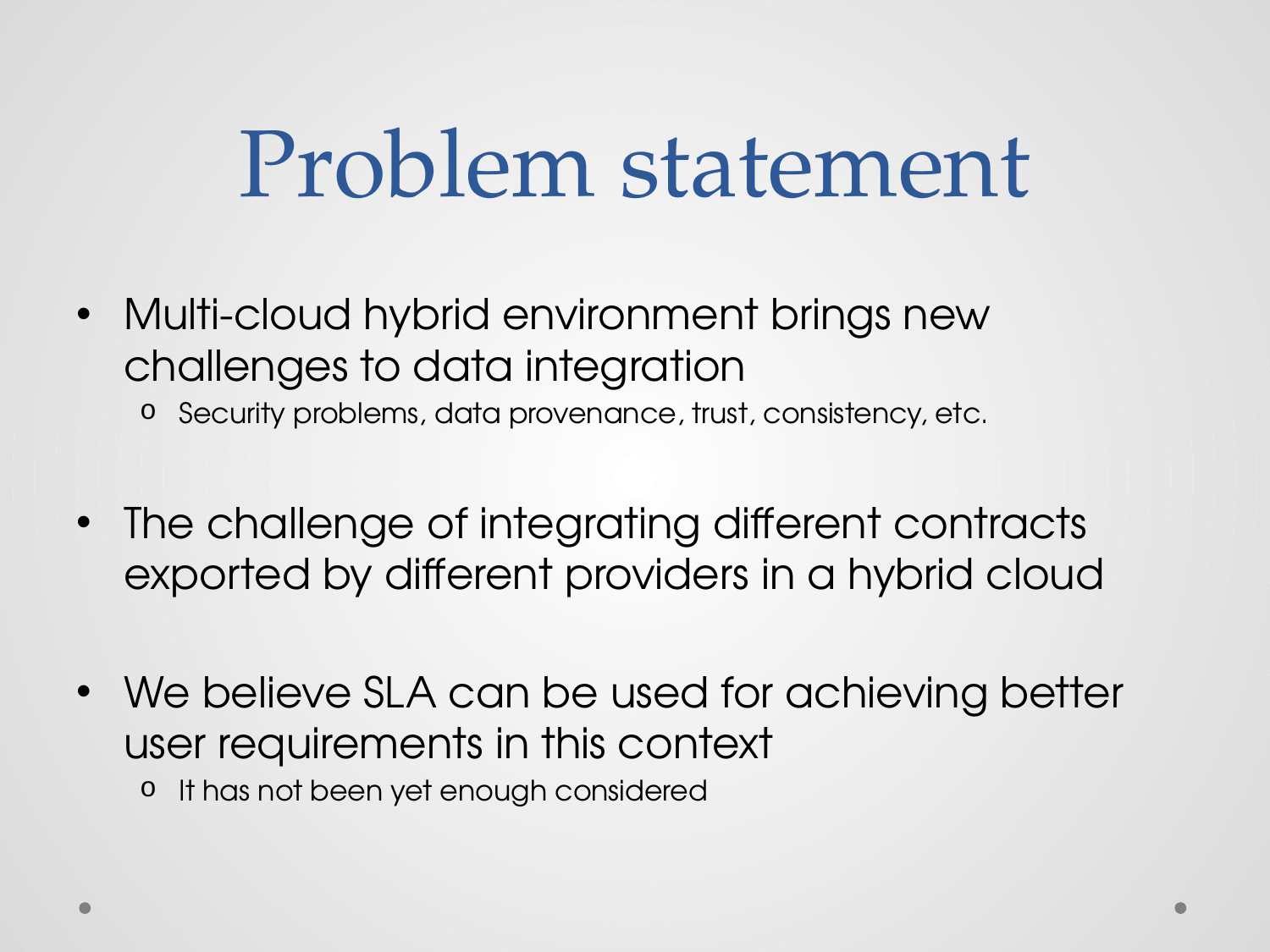

# Problem statement

Multi-cloud hybrid environment brings new challenges to data integration
Security problems, data provenance, trust, consistency, etc.

The challenge of integrating different contracts exported by different providers in a hybrid cloud

We believe SLA can be used for achieving better user requirements in this context
It has not been yet enough considered